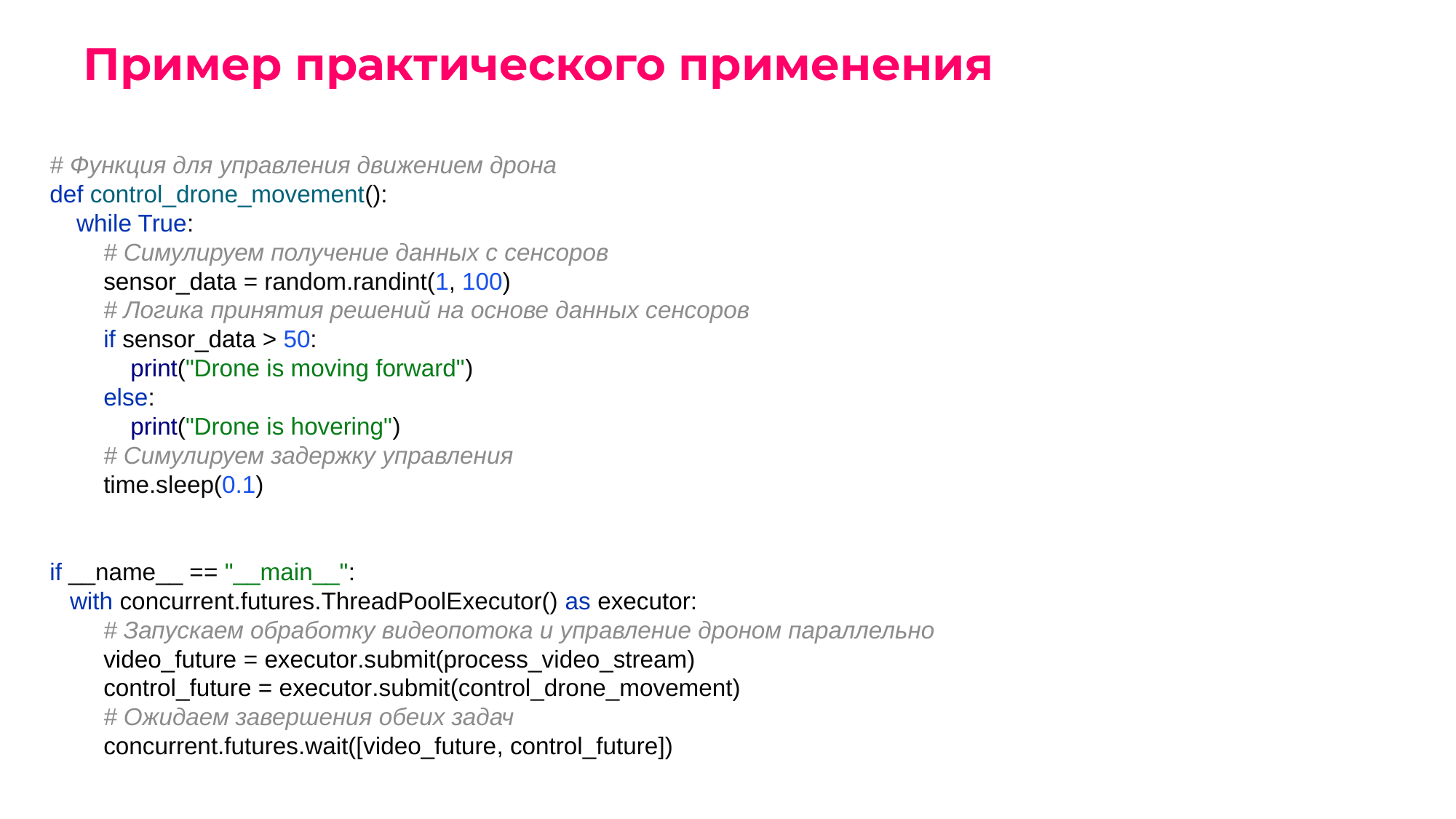

Пример практического применения
# Функция для управления движением дрона def control_drone_movement(): while True: # Симулируем получение данных с сенсоров sensor_data = random.randint(1, 100) # Логика принятия решений на основе данных сенсоров if sensor_data > 50: print("Drone is moving forward") else: print("Drone is hovering") # Симулируем задержку управления time.sleep(0.1) if __name__ == "__main__": with concurrent.futures.ThreadPoolExecutor() as executor: # Запускаем обработку видеопотока и управление дроном параллельно video_future = executor.submit(process_video_stream) control_future = executor.submit(control_drone_movement) # Ожидаем завершения обеих задач concurrent.futures.wait([video_future, control_future])